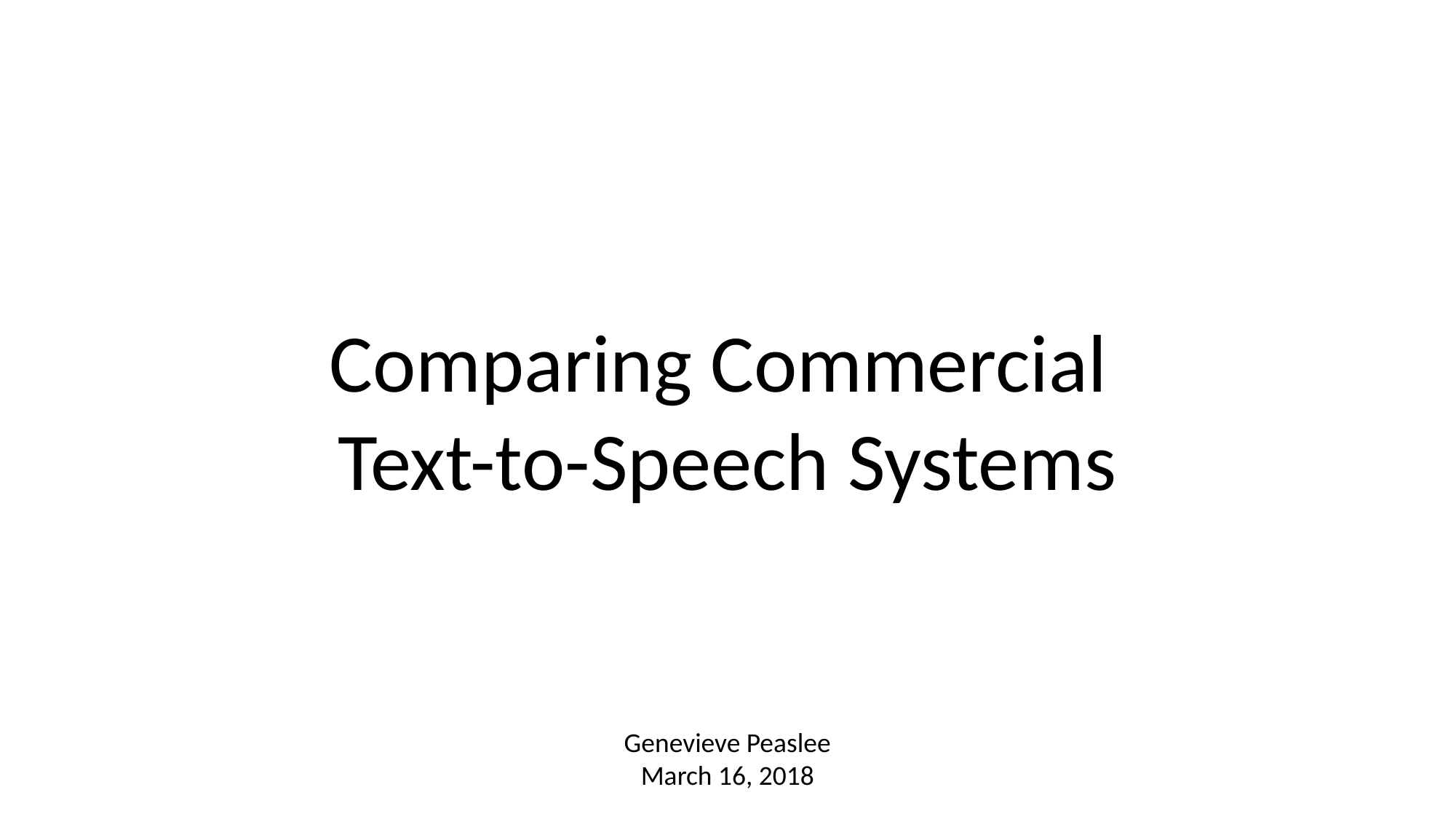

Comparing Commercial
Text-to-Speech Systems
Genevieve Peaslee
March 16, 2018